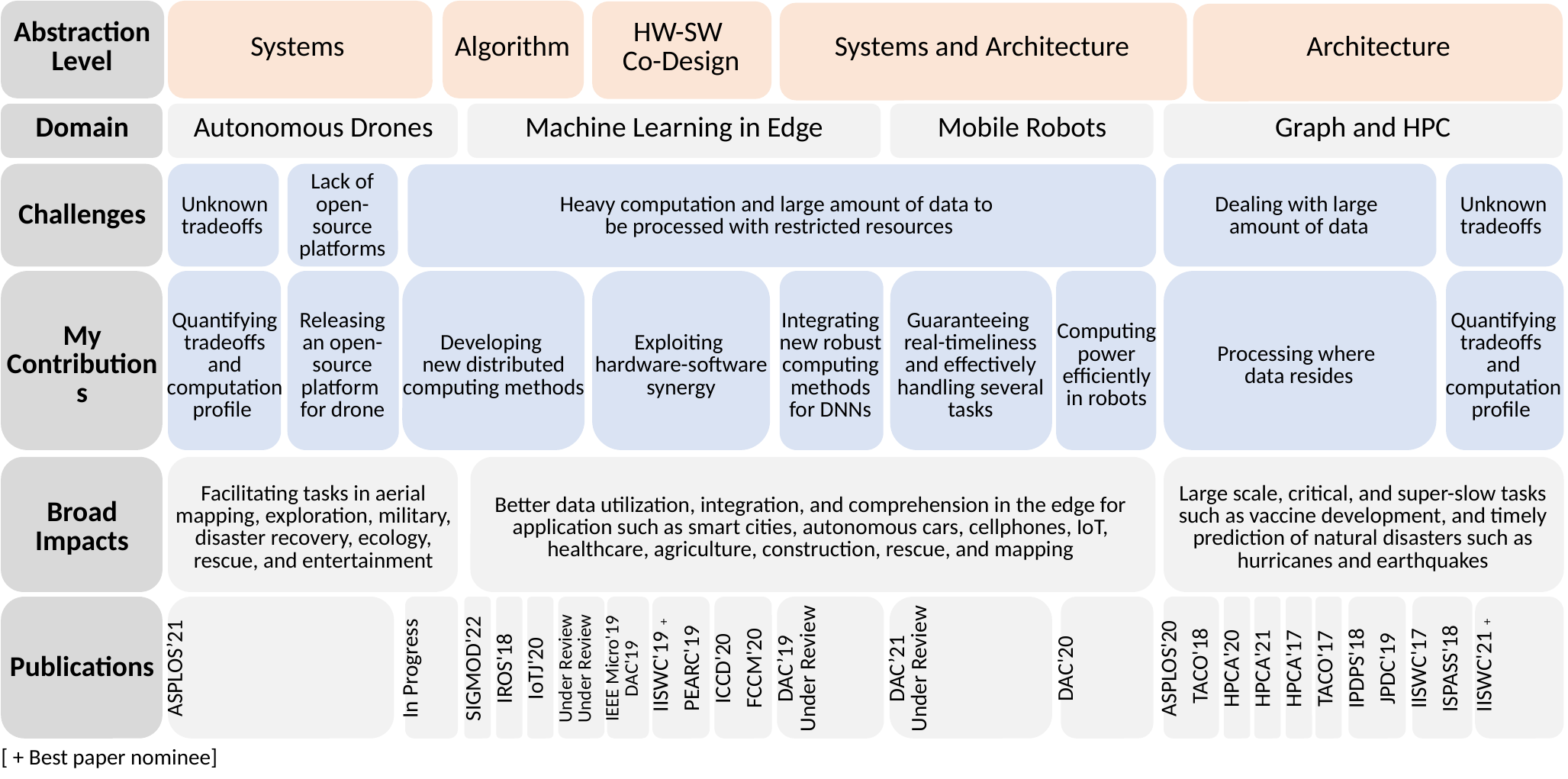

| Abstraction Level | Systems |  |  | Algorithm |  |  |  |  | HW-SW Co-Design |  |  |  |  |  | Systems and Architecture |  |  |  | Architecture |  |  |  |  |  |  |  |  |  |
| --- | --- | --- | --- | --- | --- | --- | --- | --- | --- | --- | --- | --- | --- | --- | --- | --- | --- | --- | --- | --- | --- | --- | --- | --- | --- | --- | --- | --- |
| Domain | Autonomous Drones |  |  |  | Machine Learning in Edge | Machine Learning on Edge |  |  |  |  |  |  |  |  |  | Mobile Robots |  | Graph and HPC |  |  |  |  |  |  |  |  |  |  |
| Challenges | Unknown tradeoffs | Lack of open-source platforms | Heavy computation and large amount of data to be processed with restricted resources |  |  |  |  |  |  |  |  |  |  |  |  |  |  | Dealing with large amount of data |  |  |  |  |  |  |  |  | Unknown tradeoffs |  |
| My Contributions | Quantifying tradeoffs and computation profile | Releasing an open-source platform for drone | Developing new distributed computing methods |  |  |  |  |  | Exploiting hardware-software synergy |  |  |  |  |  | Integrating new robust computing methods for DNNs | Guaranteeing real-timeliness and effectively handling several tasks | Computing power efficiently in robots | Processing where data resides |  |  |  |  |  |  |  |  | Quantifying tradeoffs and computation profile |  |
| Broad Impacts | Facilitating tasks in aerial mapping, exploration, military, disaster recovery, ecology, rescue, and entertainment |  |  |  | Better data utilization, integration, and comprehension in the edge for application such as smart cities, autonomous cars, cellphones, IoT, healthcare, agriculture, construction, rescue, and mapping | Better data utilization, integration, and comprehension in the edge for application such as smart cities, autonomous cars, cellphones, IoT, healthcare, agriculture, construction, rescue, and mapping |  |  |  |  |  |  |  |  |  |  |  | Large scale, critical, and super-slow tasks such as vaccine development, and timely prediction of natural disasters such as hurricanes and earthquakes |  |  |  |  |  |  |  |  |  |  |
| Publications | ASPLOS’21 |  | In Progress |  | SIGMOD'22 | IROS'18 | IoTJ'20 | Under Review Under Review | IEEE Micro'19 | IEEE Micro'19 DAC'19 | IISWC'19+ | PEARC'19 | ICCD'20 | FCCM'20 | DAC’19 Under Review | DAC’21 Under Review | DAC'20 | ASPLOS'20 | TACO'18 | HPCA'20 | HPCA'21 | HPCA'17 | TACO'17 | IPDPS'18 | JPDC'19 | IISWC'17 | ISPASS'18 | IISWC'21+ |
| [ + Best paper nominee] |  |  |  |  |  |  |  |  |  |  |  |  |  |  |  |  |  |  |  |  |  |  |  |  |  |  |  |  |